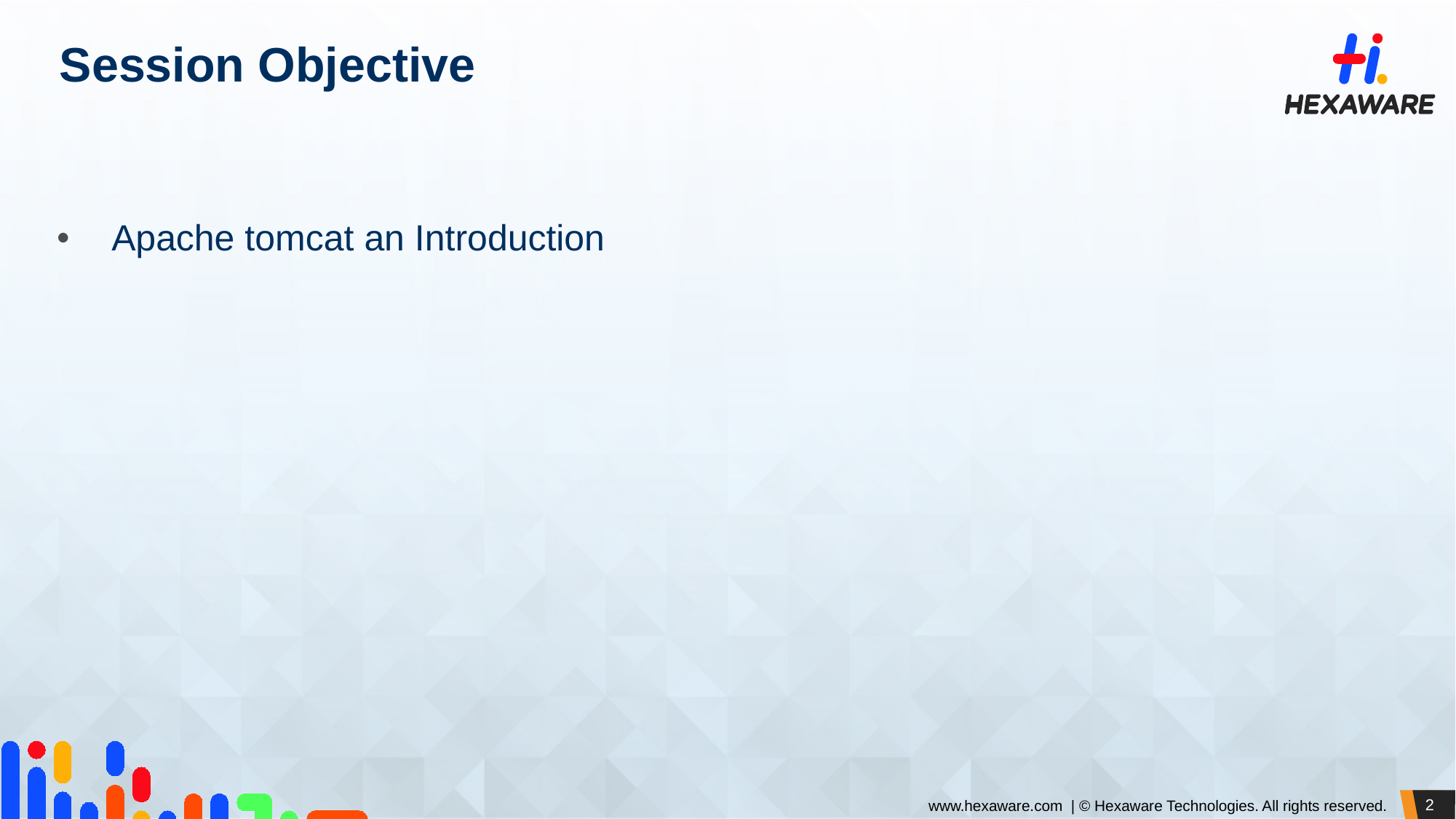

# Session Objective
Apache tomcat an Introduction